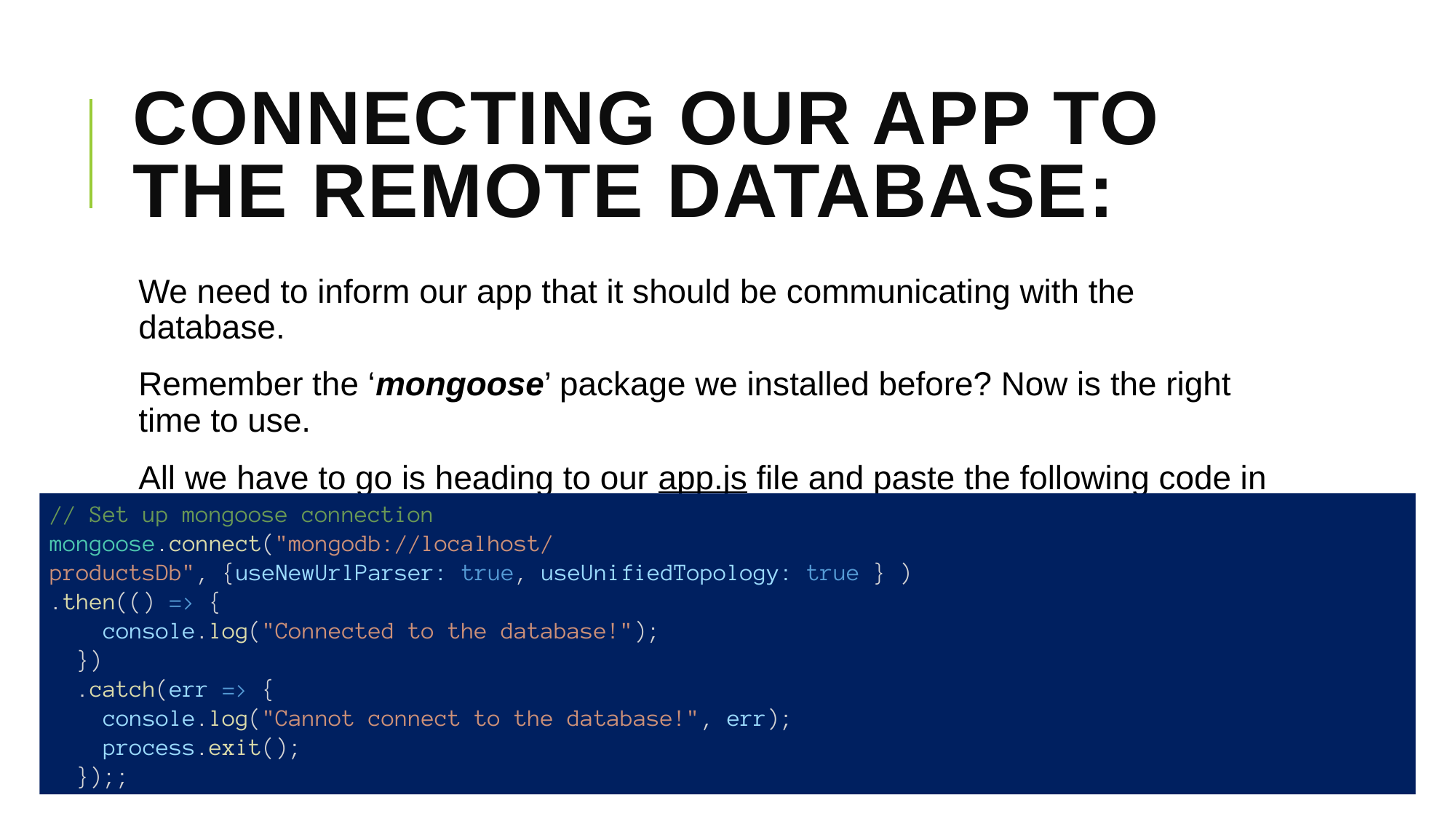

# Connecting our app to the remote Database:
We need to inform our app that it should be communicating with the database.
Remember the ‘mongoose’ package we installed before? Now is the right time to use.
All we have to go is heading to our app.js file and paste the following code in it. Just remember to update the connection string of your database.
// Set up mongoose connection
mongoose.connect("mongodb://localhost/productsDb", {useNewUrlParser: true, useUnifiedTopology: true } )
.then(() => {
    console.log("Connected to the database!");
  })
  .catch(err => {
    console.log("Cannot connect to the database!", err);
    process.exit();
  });;